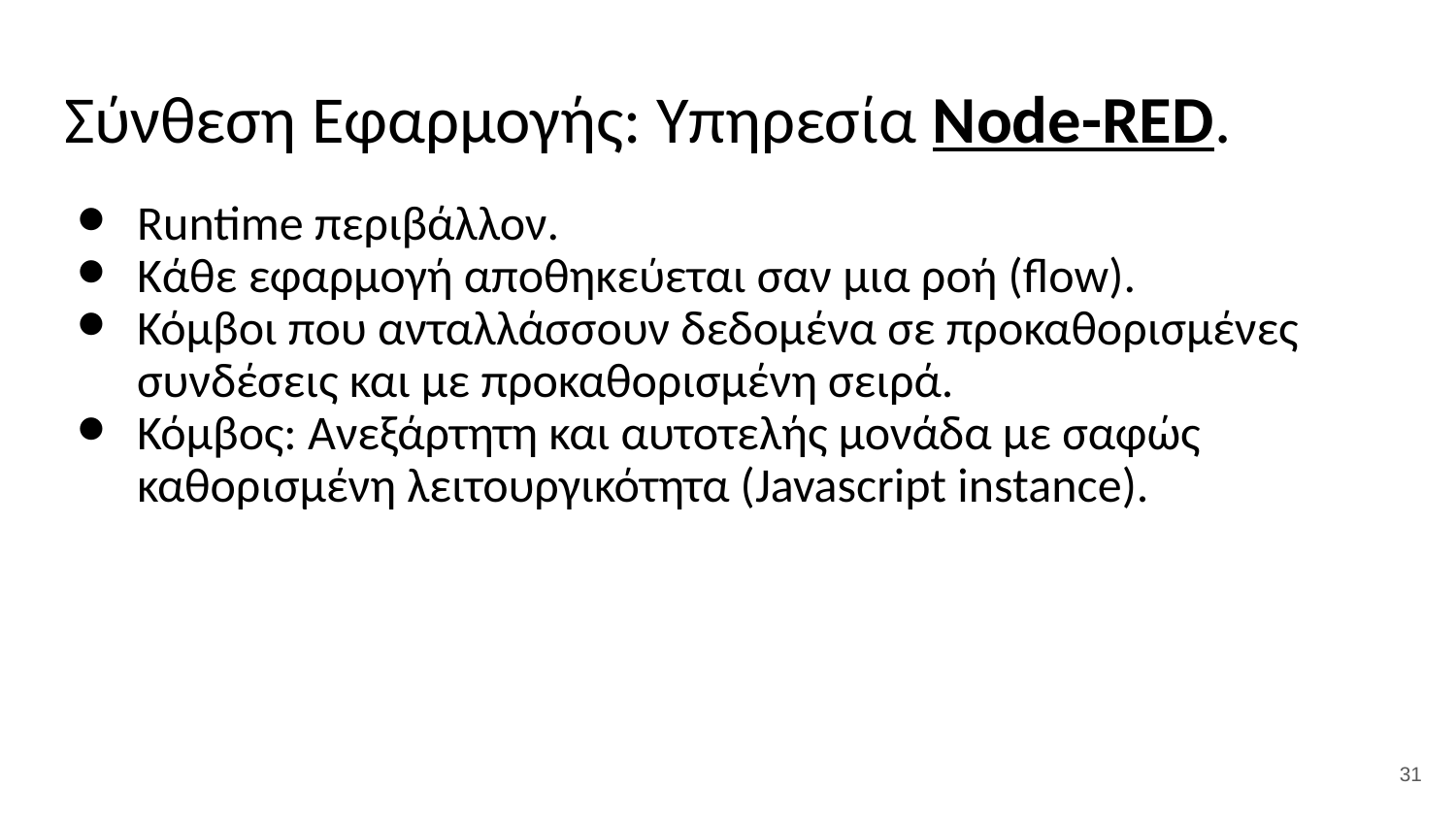

# Σύνθεση Εφαρμογής: Υπηρεσία Node-RED.
Runtime περιβάλλον.
Κάθε εφαρμογή αποθηκεύεται σαν μια ροή (flow).
Κόμβοι που ανταλλάσσουν δεδομένα σε προκαθορισμένες συνδέσεις και με προκαθορισμένη σειρά.
Κόμβος: Ανεξάρτητη και αυτοτελής μονάδα με σαφώς καθορισμένη λειτουργικότητα (Javascript instance).

31